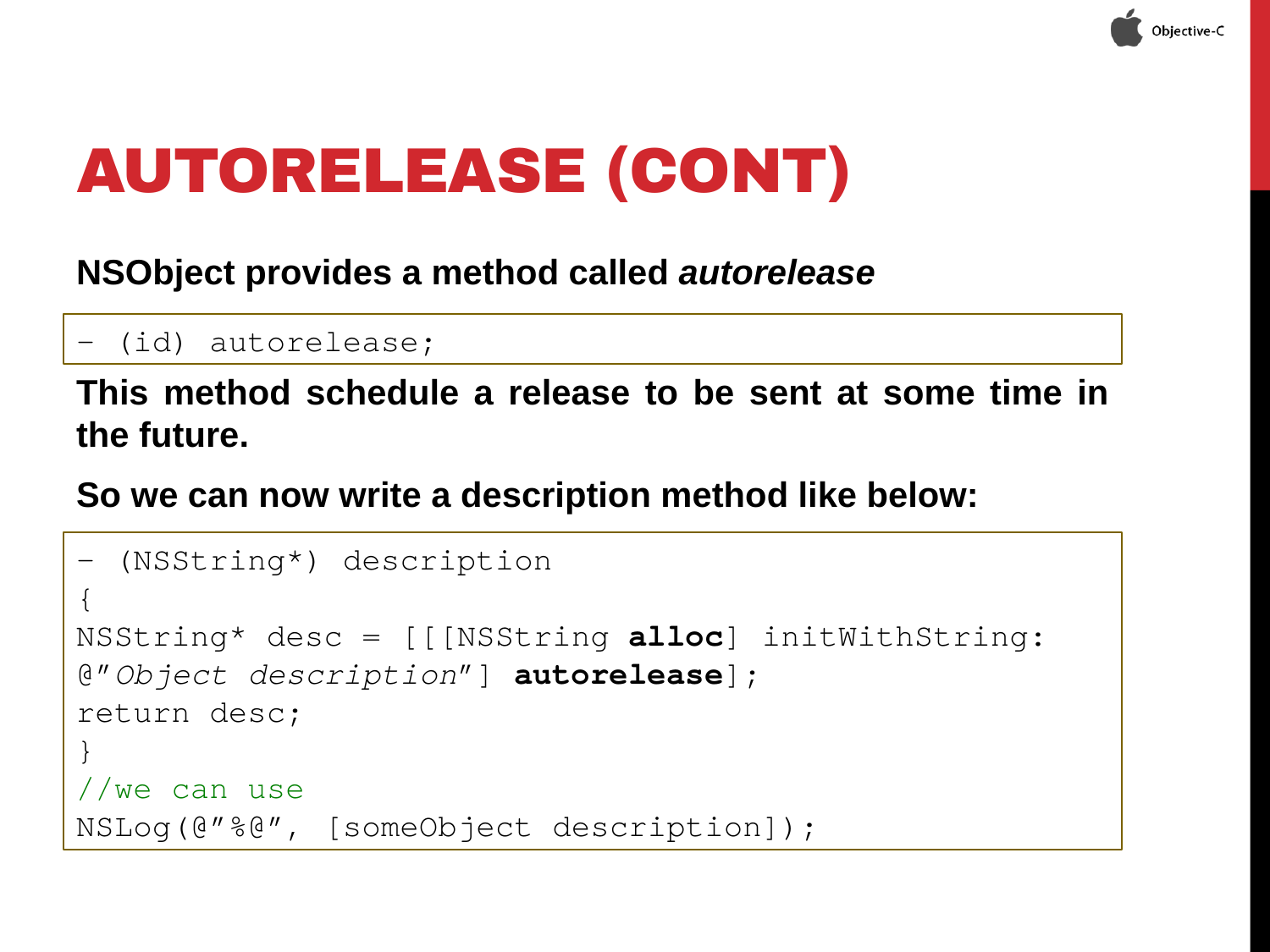

# Autorelease (CONT)
NSObject provides a method called autorelease

This method schedule a release to be sent at some time in the future.
So we can now write a description method like below:

- (id) autorelease;
- (NSString*) description
{
NSString* desc = [[[NSString alloc] initWithString: @”Object description”] autorelease];
return desc;
}
//we can use
NSLog(@”%@”, [someObject description]);